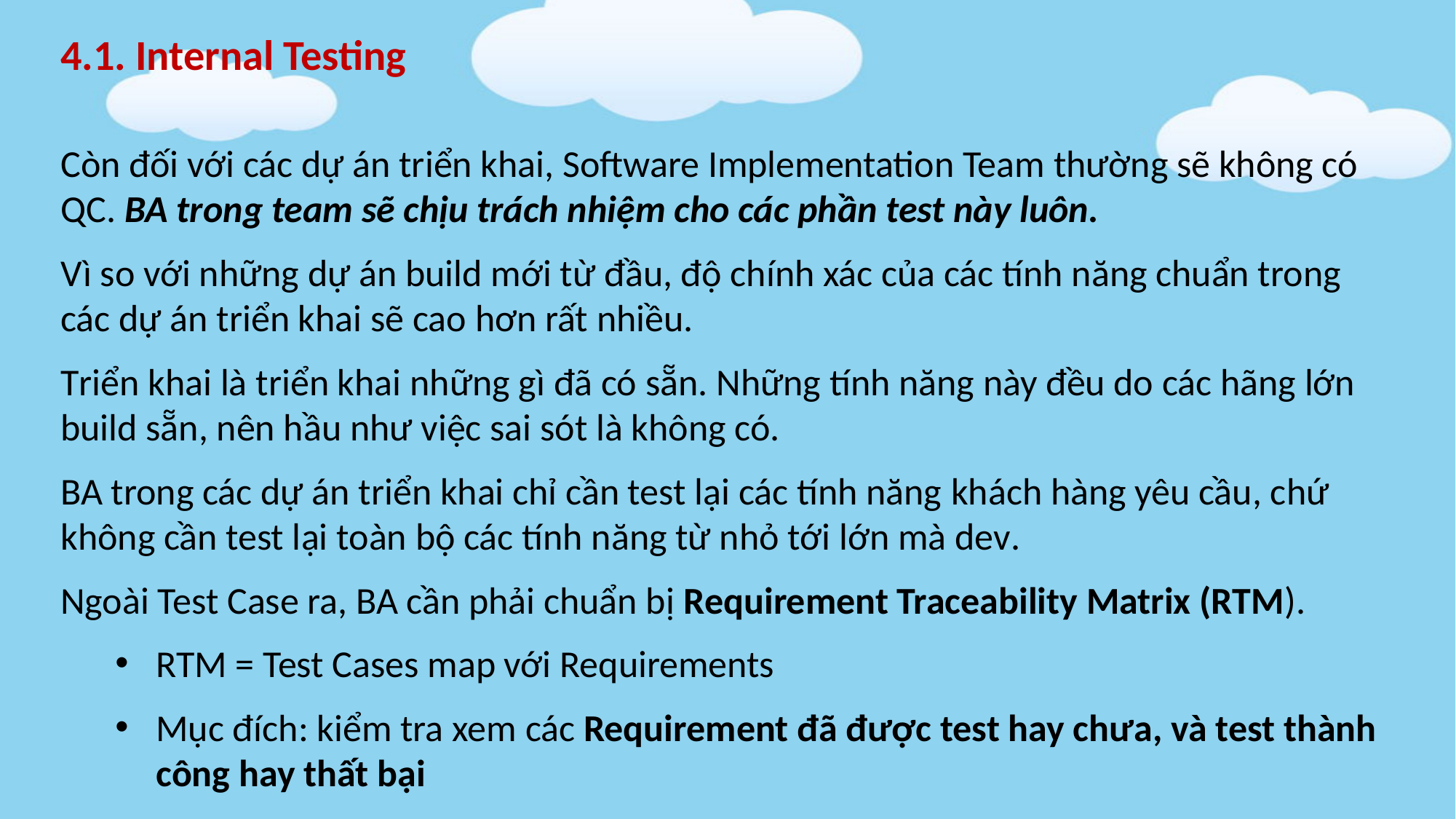

4.1. Internal Testing

Còn đối với các dự án triển khai, Software Implementation Team thường sẽ không có QC. BA trong team sẽ chịu trách nhiệm cho các phần test này luôn.
Vì so với những dự án build mới từ đầu, độ chính xác của các tính năng chuẩn trong các dự án triển khai sẽ cao hơn rất nhiều.
Triển khai là triển khai những gì đã có sẵn. Những tính năng này đều do các hãng lớn build sẵn, nên hầu như việc sai sót là không có.
BA trong các dự án triển khai chỉ cần test lại các tính năng khách hàng yêu cầu, chứ không cần test lại toàn bộ các tính năng từ nhỏ tới lớn mà dev.
Ngoài Test Case ra, BA cần phải chuẩn bị Requirement Traceability Matrix (RTM).
RTM = Test Cases map với Requirements
Mục đích: kiểm tra xem các Requirement đã được test hay chưa, và test thành công hay thất bại